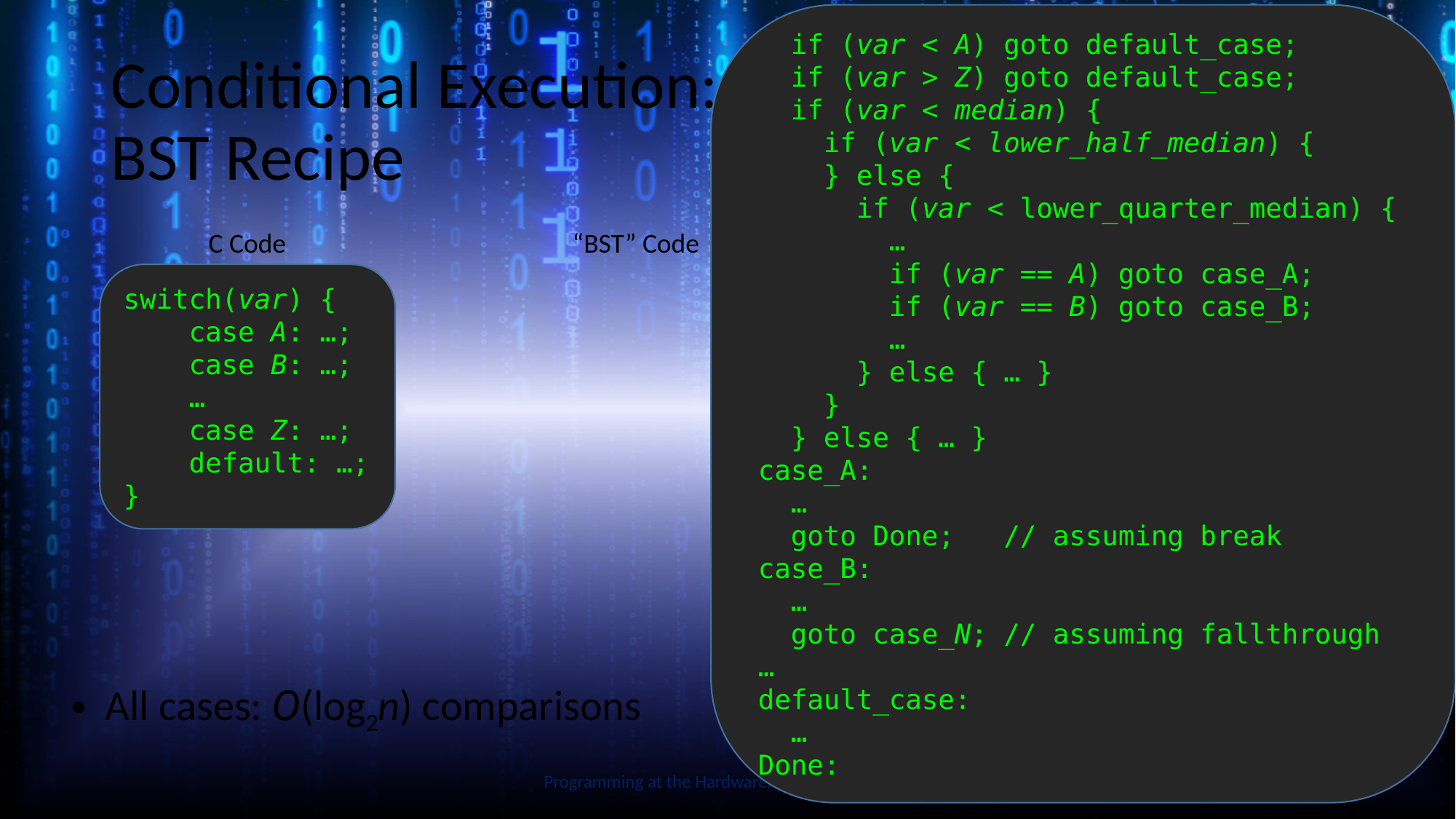

if (var < A) goto default_case;
  if (var > Z) goto default_case;
  if (var < median) {
    if (var < lower_half_median) {
    } else {
      if (var < lower_quarter_median) {
        …
        if (var == A) goto case_A;
        if (var == B) goto case_B;
        …
      } else { … }
    }
  } else { … }
case_A:
  …
  goto Done;   // assuming break
case_B:
  …
  goto case_N; // assuming fallthrough
…
default_case:
  …
Done:
# Conditional Execution: BST Recipe
C Code
“BST” Code
switch(var) {
    case A: …;
    case B: …;
    …
    case Z: …;
    default: …;
}
Slide by Bohn
All cases: O(log2n) comparisons
Programming at the Hardware/Software Interface
87